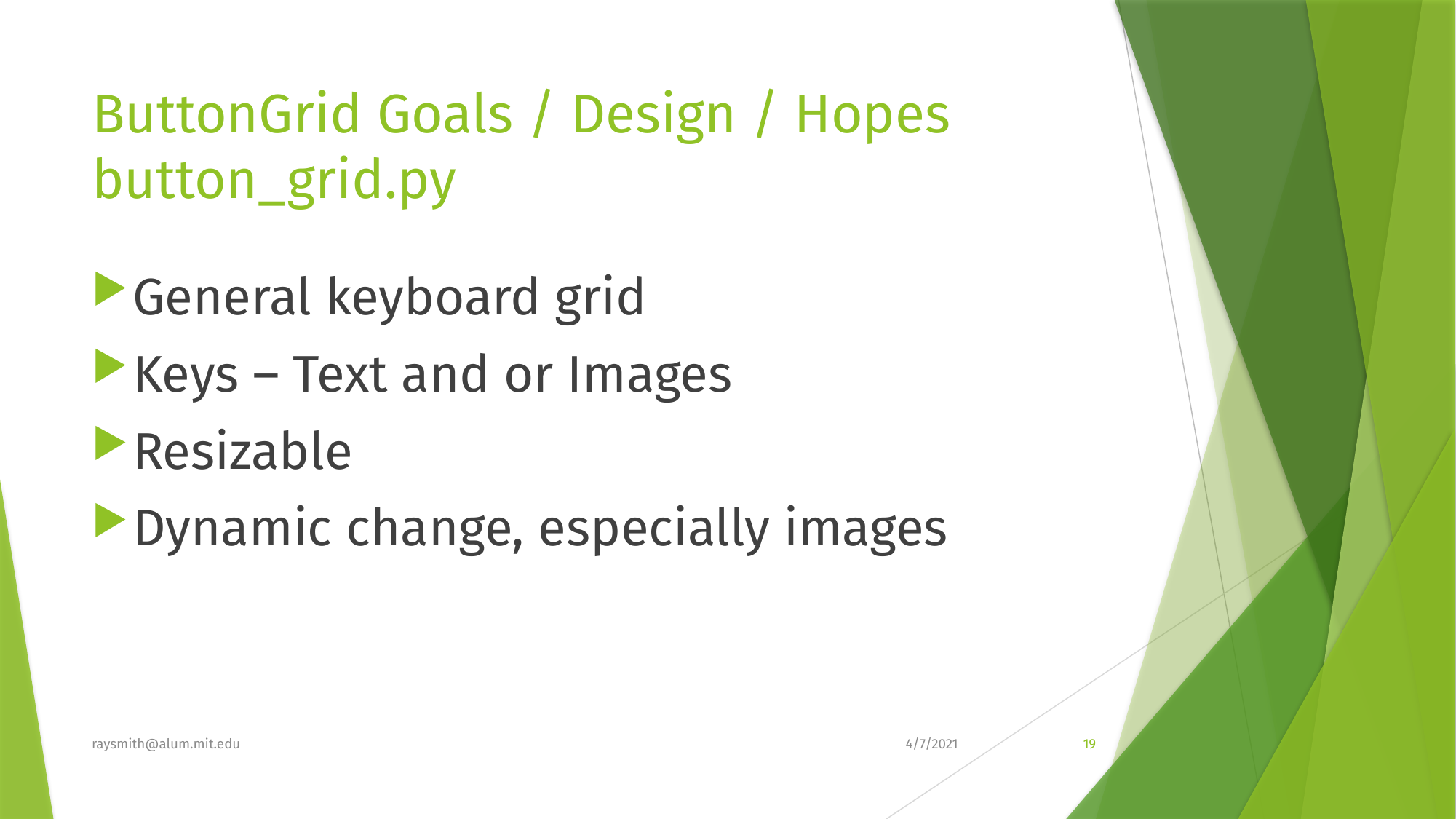

# ButtonGrid Goals / Design / Hopes button_grid.py
General keyboard grid
Keys – Text and or Images
Resizable
Dynamic change, especially images
raysmith@alum.mit.edu
4/7/2021
19